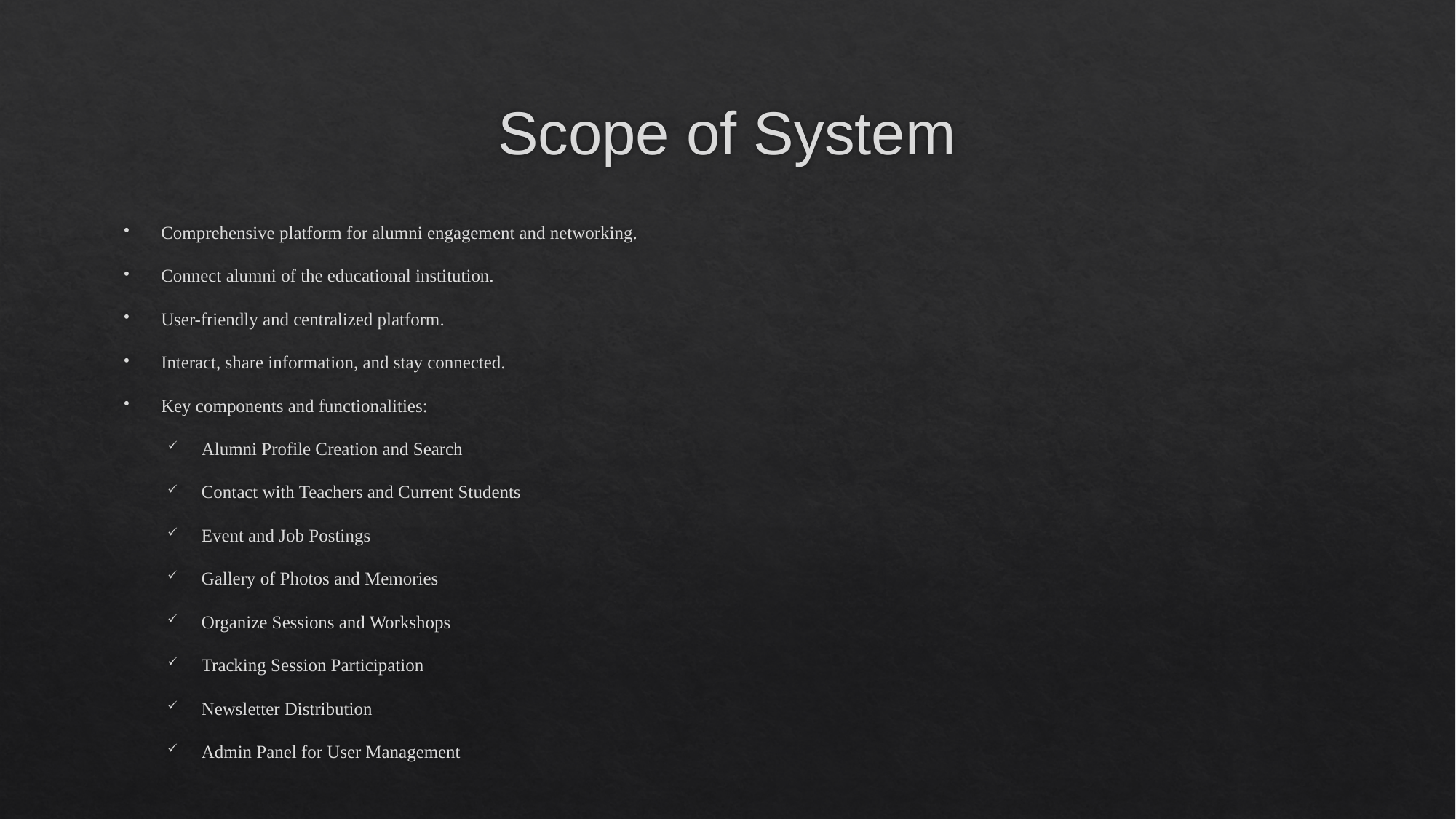

# Scope of System
Comprehensive platform for alumni engagement and networking.
Connect alumni of the educational institution.
User-friendly and centralized platform.
Interact, share information, and stay connected.
Key components and functionalities:
Alumni Profile Creation and Search
Contact with Teachers and Current Students
Event and Job Postings
Gallery of Photos and Memories
Organize Sessions and Workshops
Tracking Session Participation
Newsletter Distribution
Admin Panel for User Management